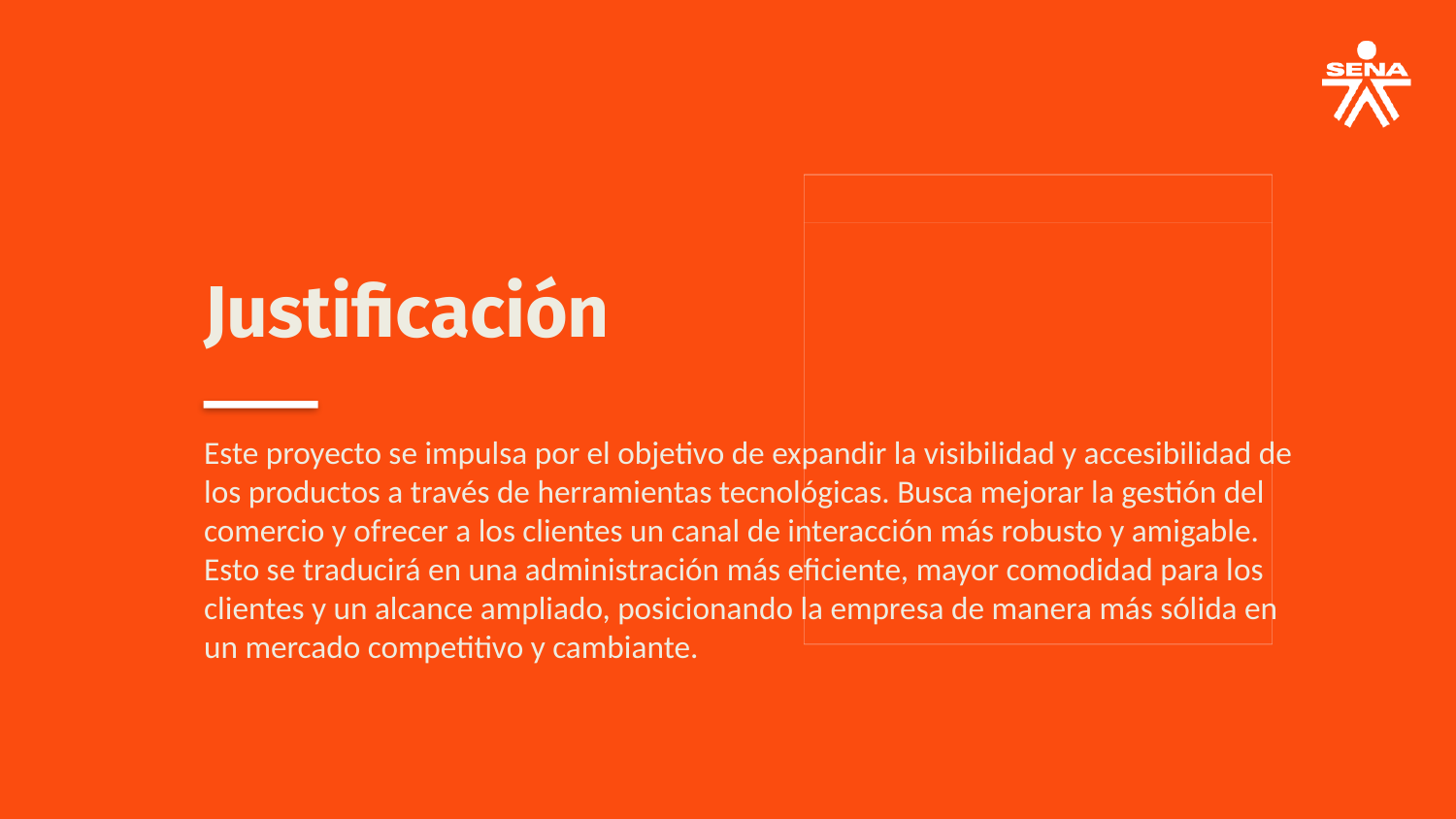

Justificación

Este proyecto se impulsa por el objetivo de expandir la visibilidad y accesibilidad de los productos a través de herramientas tecnológicas. Busca mejorar la gestión del comercio y ofrecer a los clientes un canal de interacción más robusto y amigable. Esto se traducirá en una administración más eficiente, mayor comodidad para los clientes y un alcance ampliado, posicionando la empresa de manera más sólida en un mercado competitivo y cambiante.